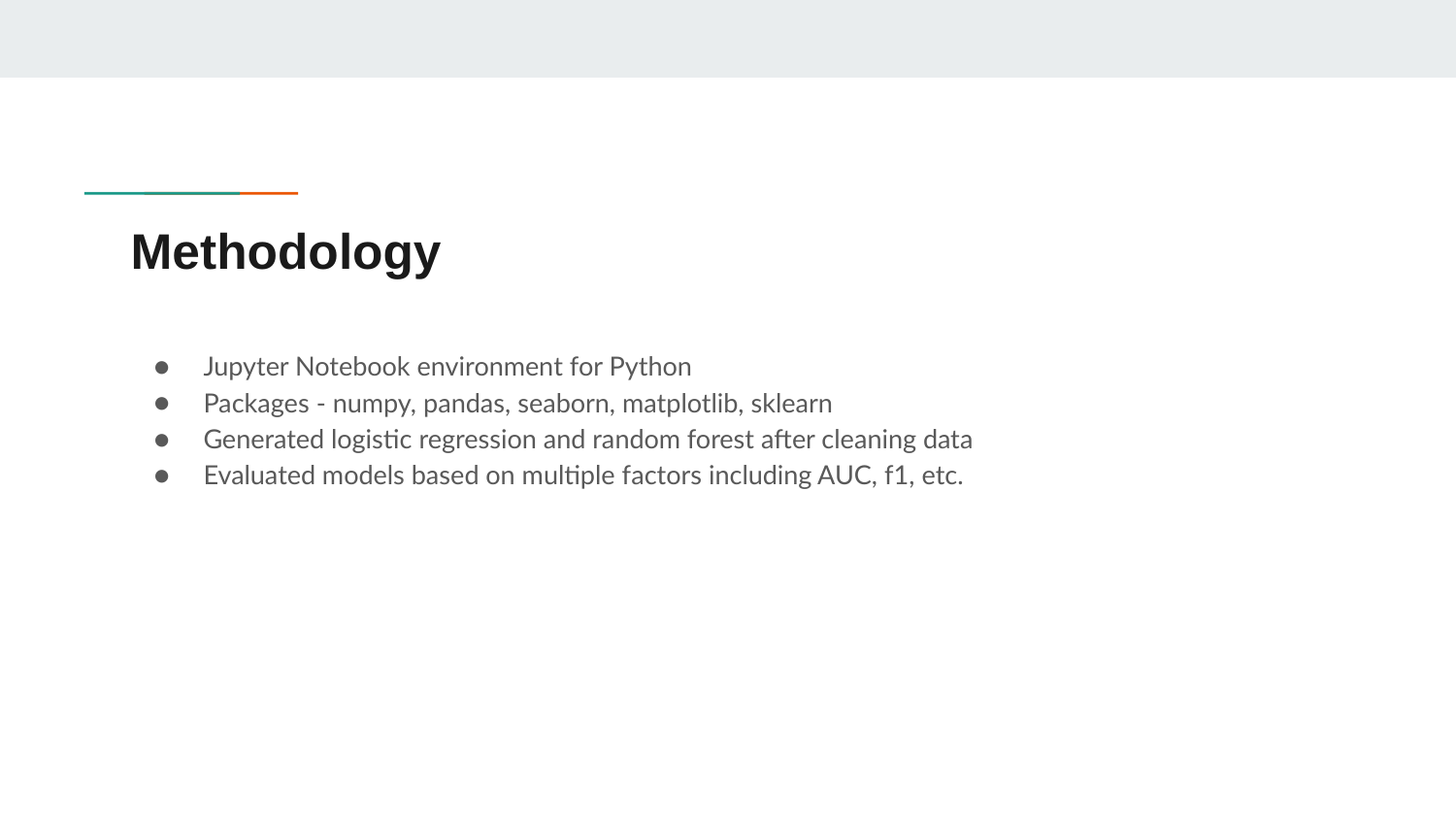

# Methodology
Jupyter Notebook environment for Python
Packages - numpy, pandas, seaborn, matplotlib, sklearn
Generated logistic regression and random forest after cleaning data
Evaluated models based on multiple factors including AUC, f1, etc.